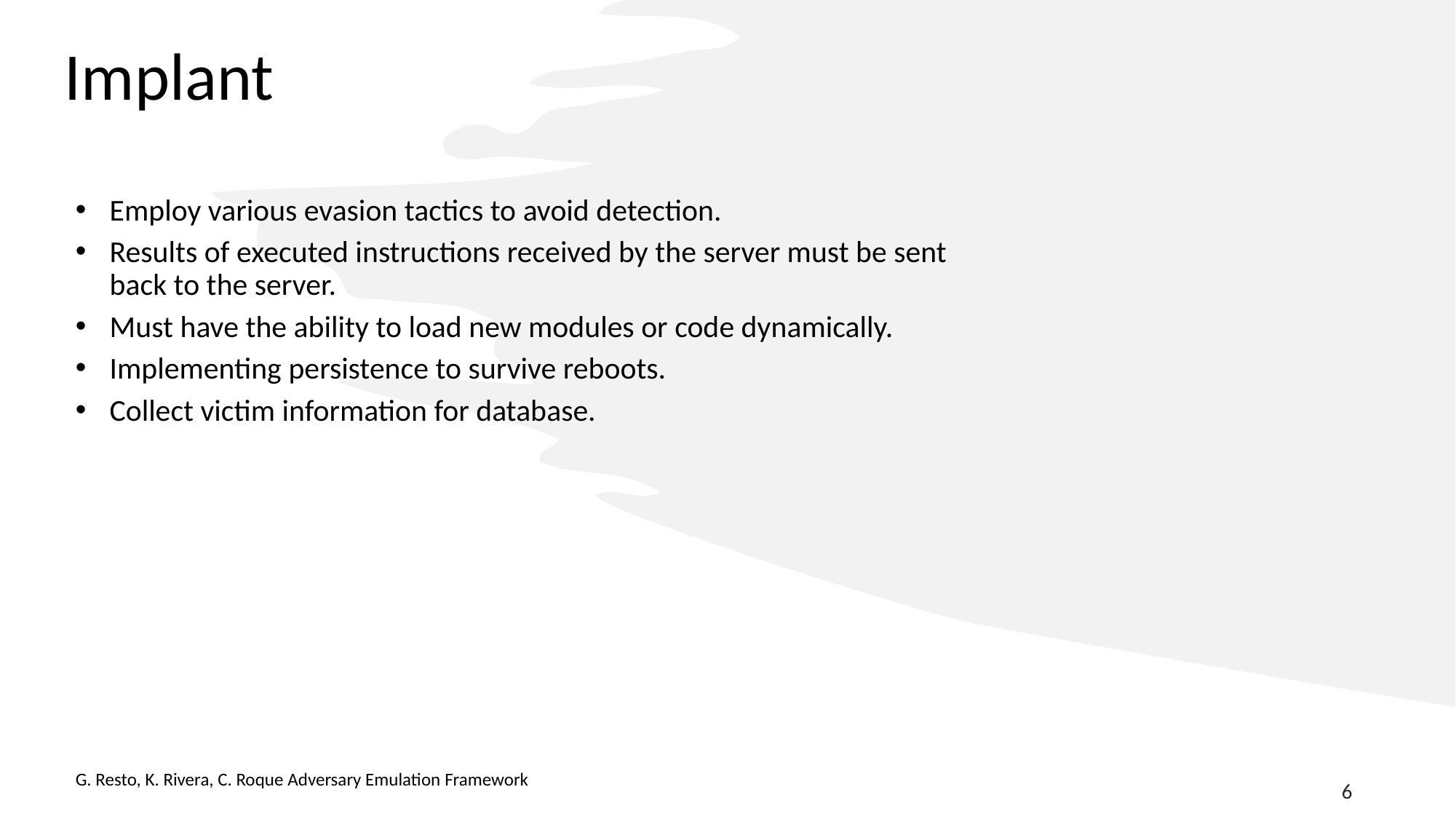

# Implant
Employ various evasion tactics to avoid detection.
Results of executed instructions received by the server must be sent back to the server.
Must have the ability to load new modules or code dynamically.
Implementing persistence to survive reboots.
Collect victim information for database.
G. Resto, K. Rivera, C. Roque Adversary Emulation Framework
6